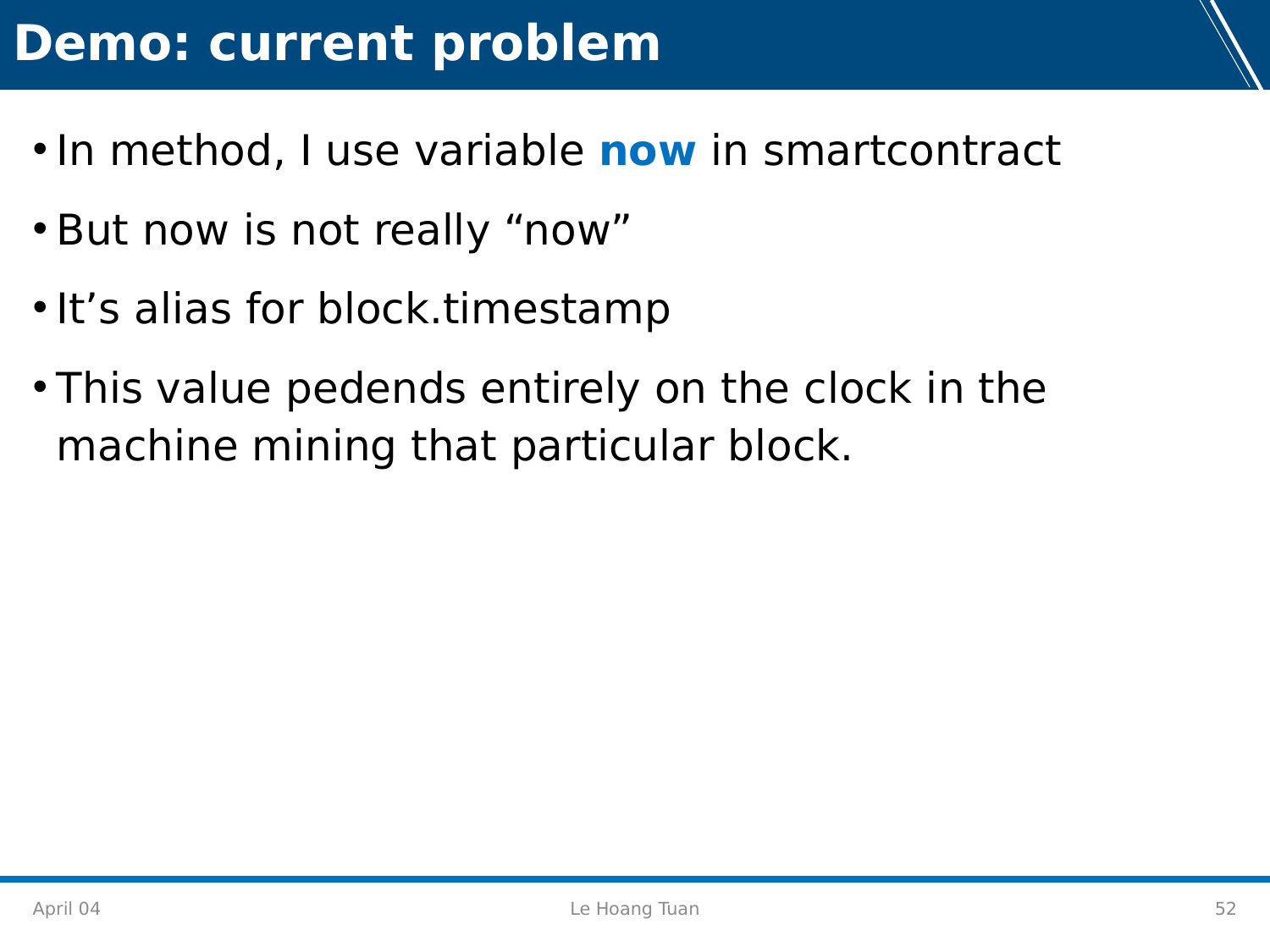

Demo: current problem
In method, I use variable now in smartcontract
But now is not really “now”
It’s alias for block.timestamp
This value pedends entirely on the clock in the machine mining that particular block.

April 04
Le Hoang Tuan
52